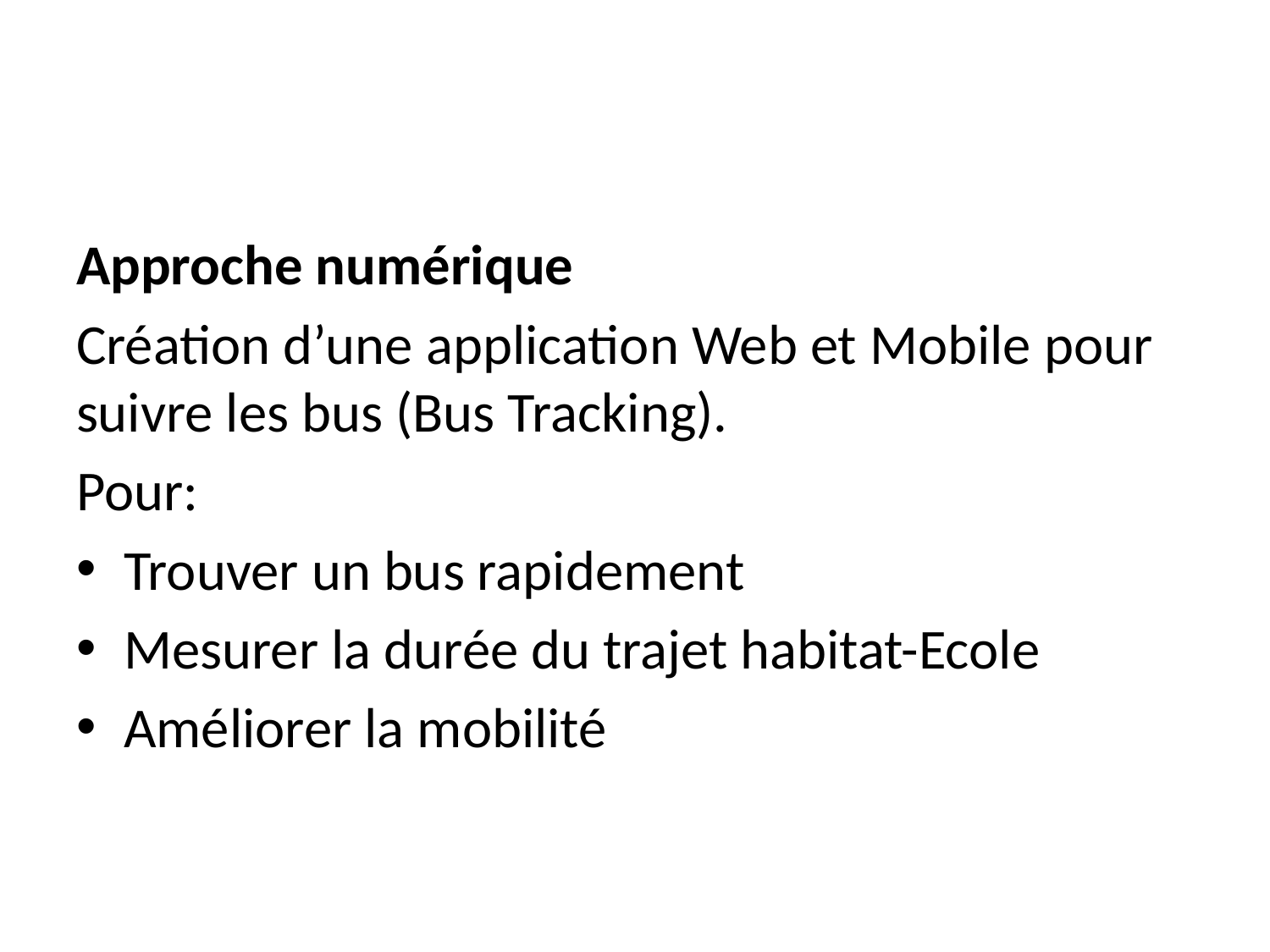

#
Approche numérique
Création d’une application Web et Mobile pour suivre les bus (Bus Tracking).
Pour:
Trouver un bus rapidement
Mesurer la durée du trajet habitat-Ecole
Améliorer la mobilité